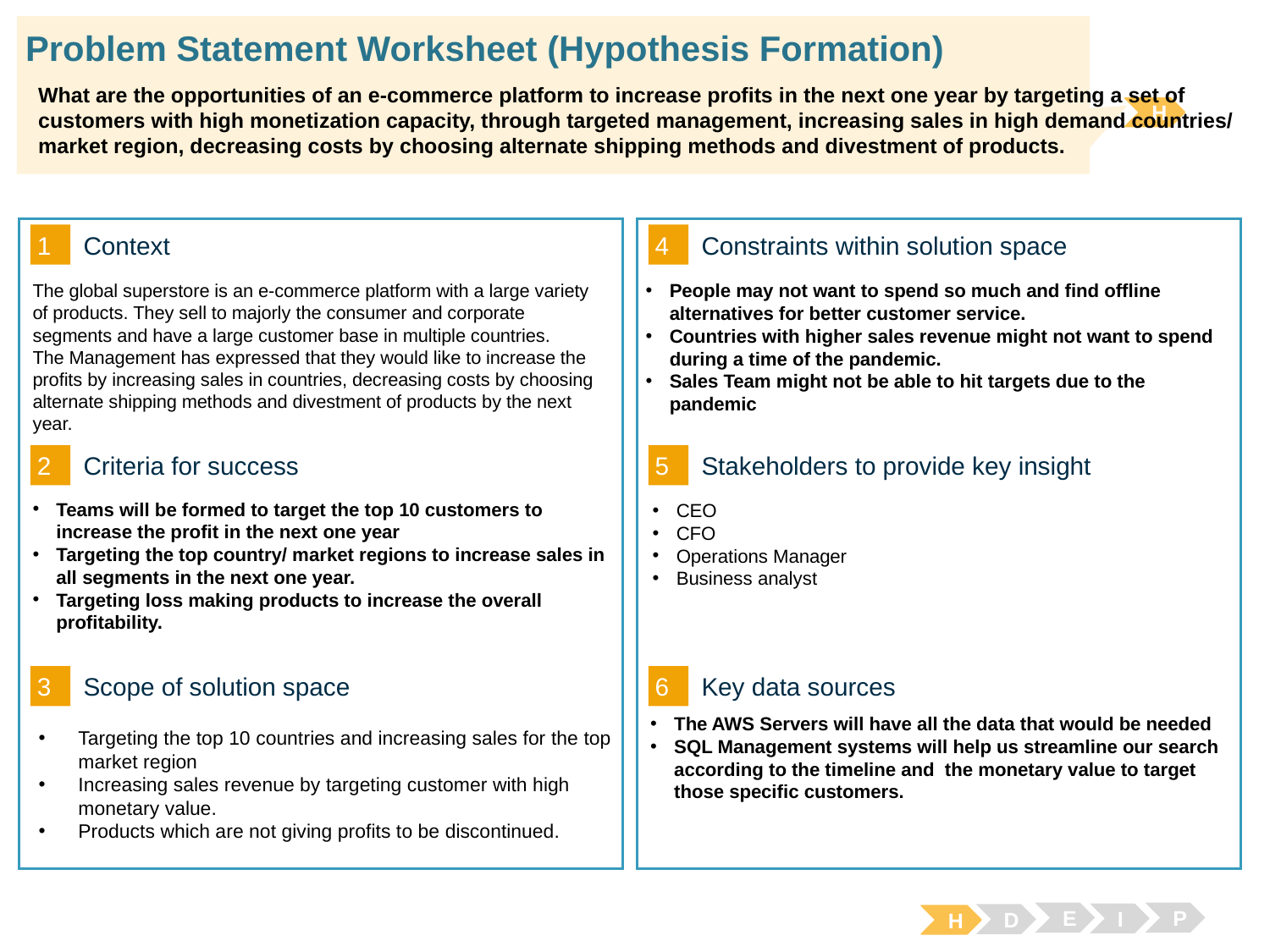

# Problem Statement Worksheet (Hypothesis Formation)
What are the opportunities of an e-commerce platform to increase profits in the next one year by targeting a set of customers with high monetization capacity, through targeted management, increasing sales in high demand countries/ market region, decreasing costs by choosing alternate shipping methods and divestment of products.
H

1
4
Context
Constraints within solution space
People may not want to spend so much and find offline alternatives for better customer service.
Countries with higher sales revenue might not want to spend during a time of the pandemic.
Sales Team might not be able to hit targets due to the pandemic

The global superstore is an e-commerce platform with a large variety of products. They sell to majorly the consumer and corporate segments and have a large customer base in multiple countries.
The Management has expressed that they would like to increase the profits by increasing sales in countries, decreasing costs by choosing alternate shipping methods and divestment of products by the next year.
2
5
Criteria for success
Stakeholders to provide key insight
Teams will be formed to target the top 10 customers to increase the profit in the next one year
Targeting the top country/ market regions to increase sales in all segments in the next one year.
Targeting loss making products to increase the overall profitability.

CEO
CFO
Operations Manager
Business analyst
3
6
Key data sources
Scope of solution space
The AWS Servers will have all the data that would be needed
SQL Management systems will help us streamline our search according to the timeline and  the monetary value to target those specific customers.
Targeting the top 10 countries and increasing sales for the top market region
Increasing sales revenue by targeting customer with high monetary value.
Products which are not giving profits to be discontinued.

E
P
I
D
H